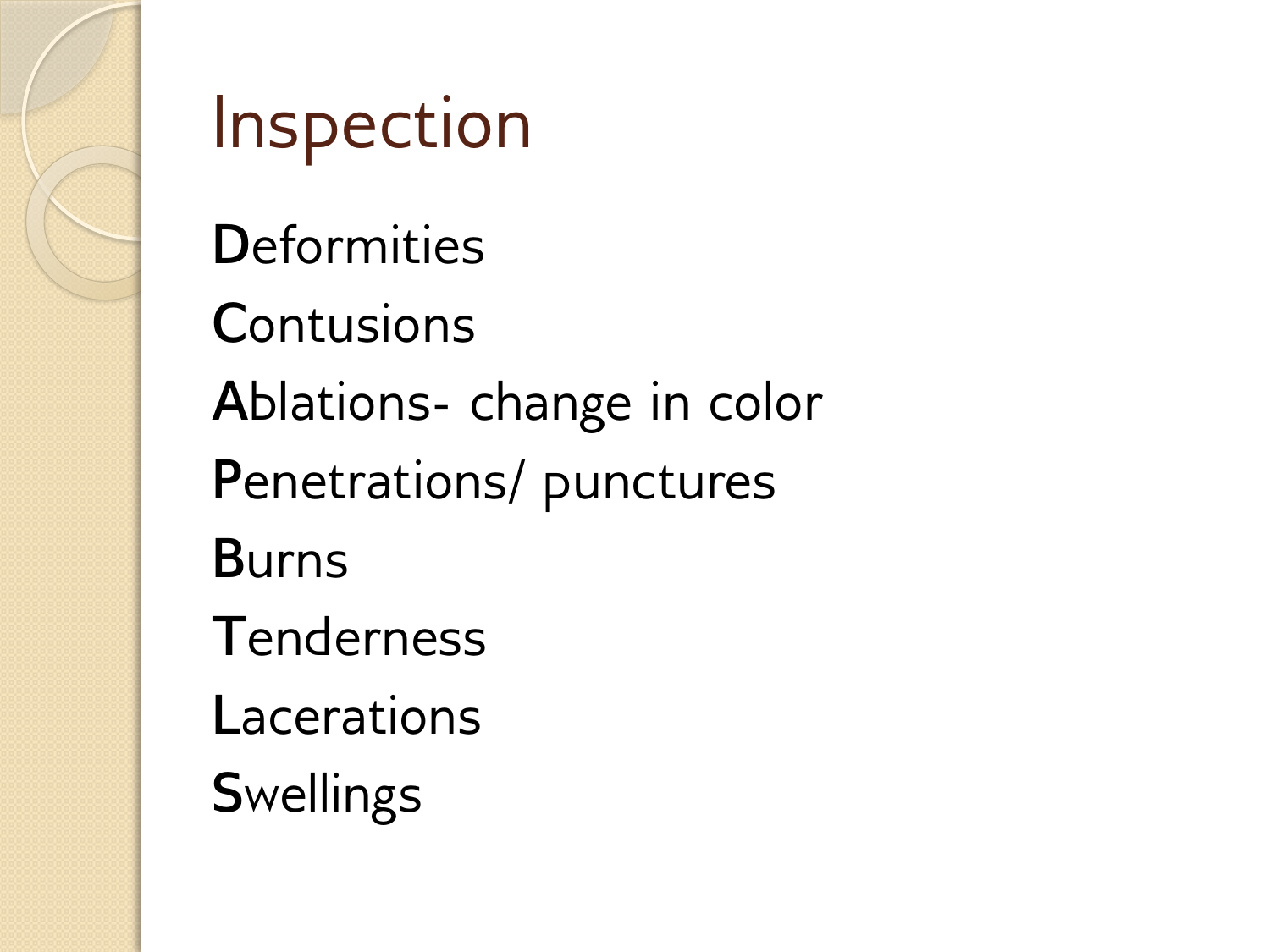

# Inspection
Deformities
Contusions
Ablations- change in color
Penetrations/ punctures
Burns
Tenderness
Lacerations
Swellings